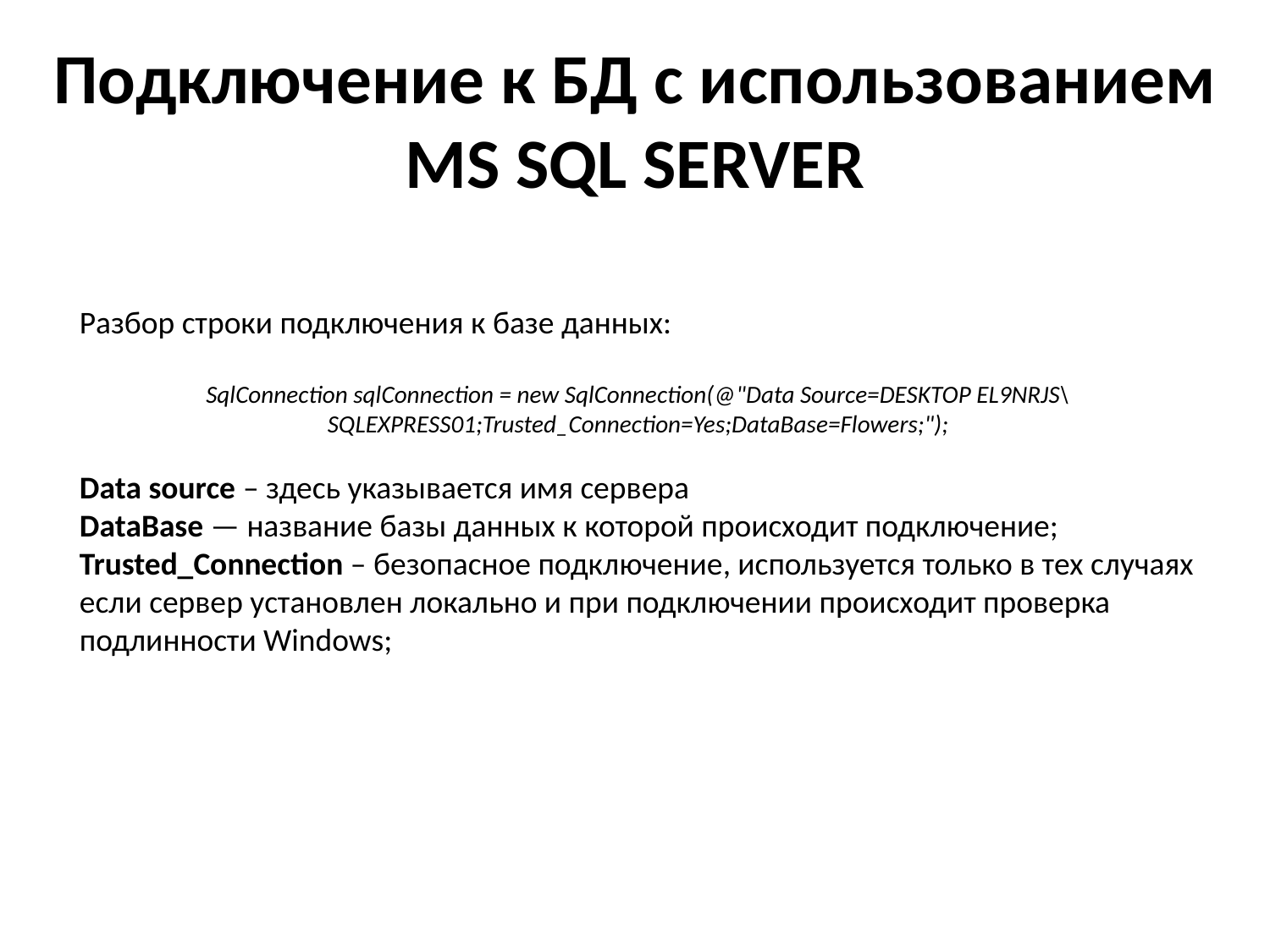

# Подключение к БД с использованием MS SQL SERVER
Разбор строки подключения к базе данных:

SqlConnection sqlConnection = new SqlConnection(@"Data Source=DESKTOP EL9NRJS\SQLEXPRESS01;Trusted_Connection=Yes;DataBase=Flowers;");

Data source – здесь указывается имя сервера
DataBase — название базы данных к которой происходит подключение;
Trusted_Connection – безопасное подключение, используется только в тех случаях если сервер установлен локально и при подключении происходит проверка подлинности Windows;